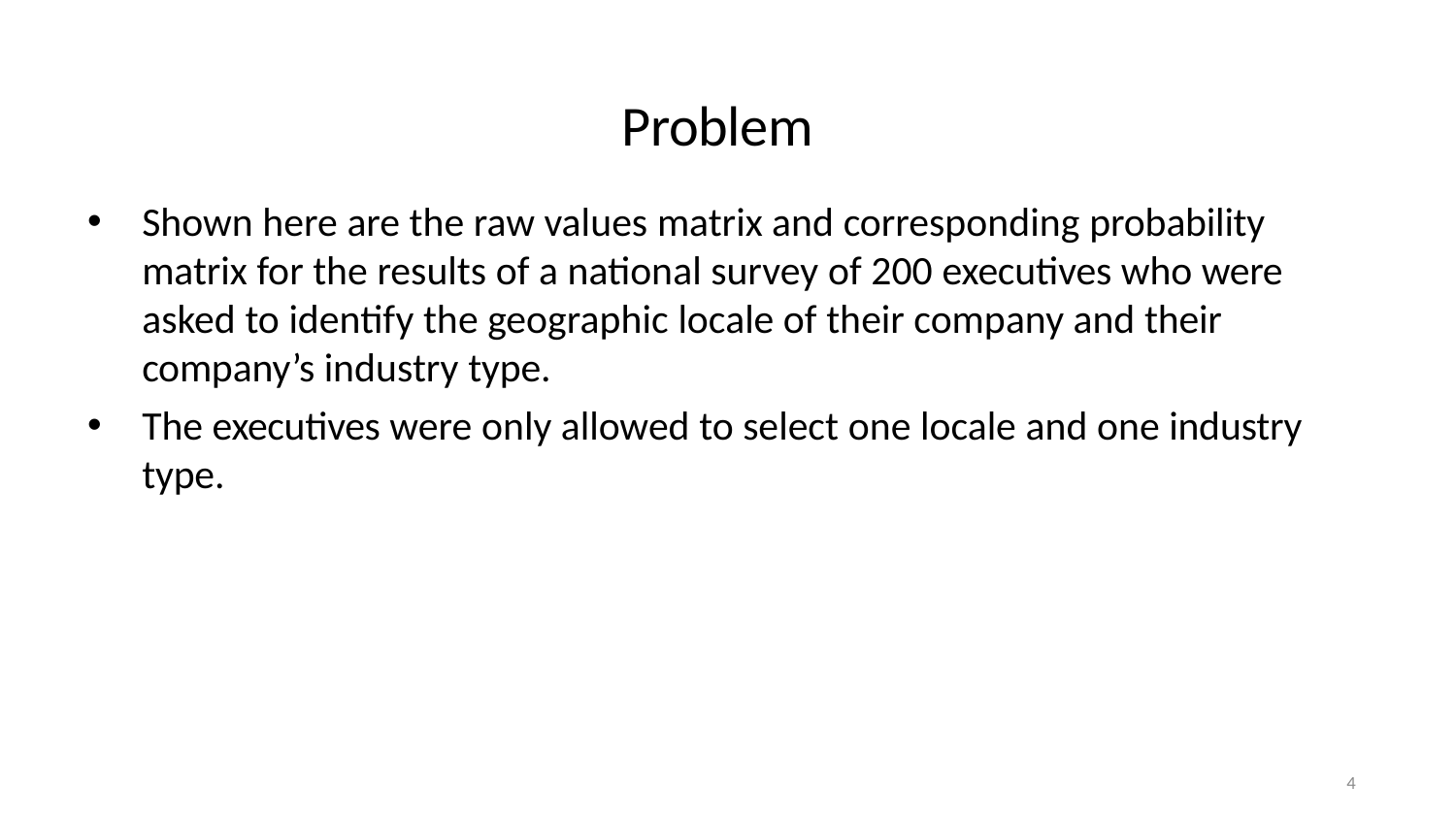

# Problem
Shown here are the raw values matrix and corresponding probability matrix for the results of a national survey of 200 executives who were asked to identify the geographic locale of their company and their company’s industry type.
The executives were only allowed to select one locale and one industry type.
4